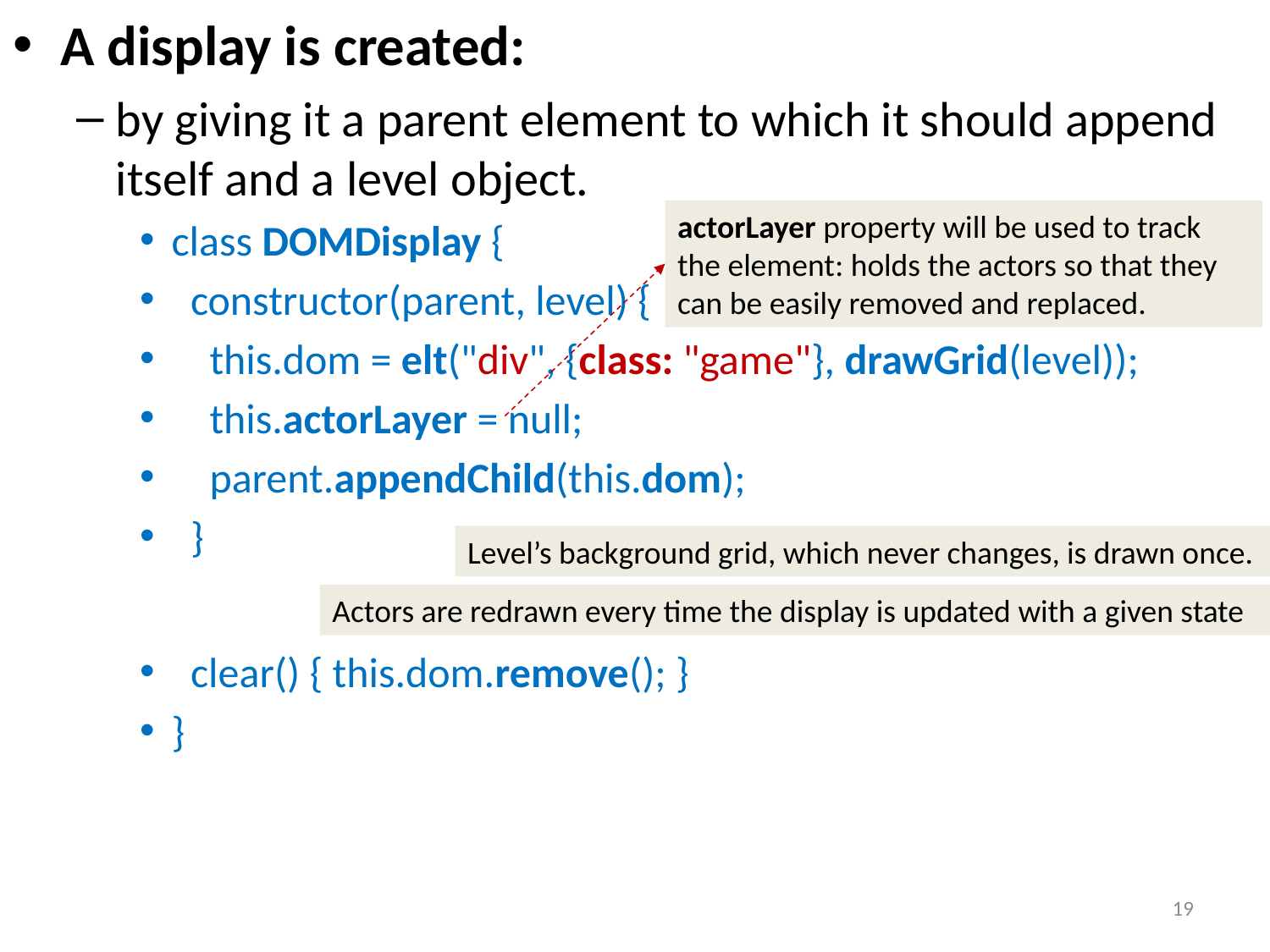

A display is created:
by giving it a parent element to which it should append itself and a level object.
class DOMDisplay {
  constructor(parent, level) {
    this.dom = elt("div", {class: "game"}, drawGrid(level));
    this.actorLayer = null;
    parent.appendChild(this.dom);
  }

  clear() { this.dom.remove(); }
}
actorLayer property will be used to track the element: holds the actors so that they can be easily removed and replaced.
Level’s background grid, which never changes, is drawn once.
Actors are redrawn every time the display is updated with a given state
19